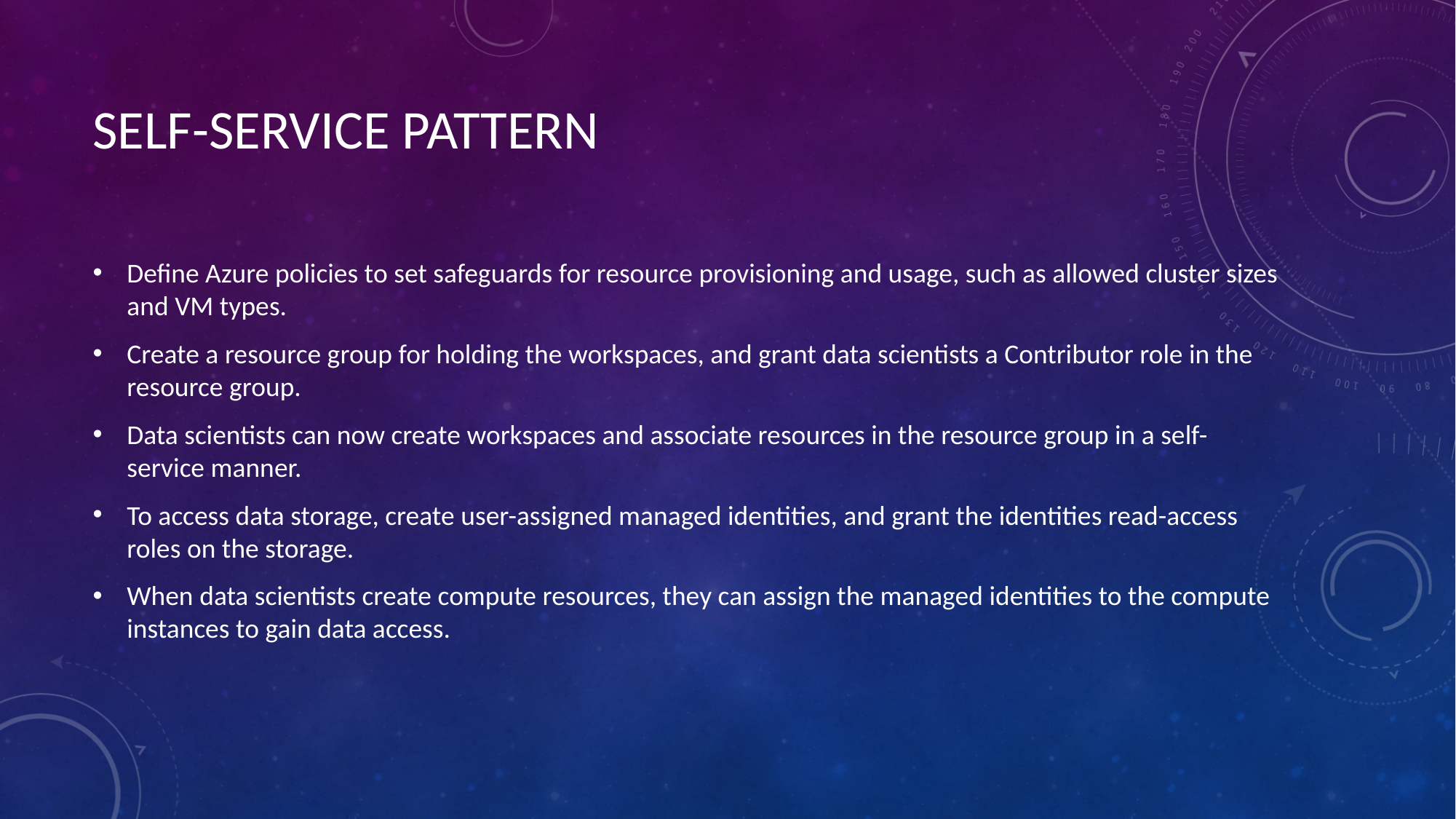

# Self-service pattern
Define Azure policies to set safeguards for resource provisioning and usage, such as allowed cluster sizes and VM types.
Create a resource group for holding the workspaces, and grant data scientists a Contributor role in the resource group.
Data scientists can now create workspaces and associate resources in the resource group in a self-service manner.
To access data storage, create user-assigned managed identities, and grant the identities read-access roles on the storage.
When data scientists create compute resources, they can assign the managed identities to the compute instances to gain data access.